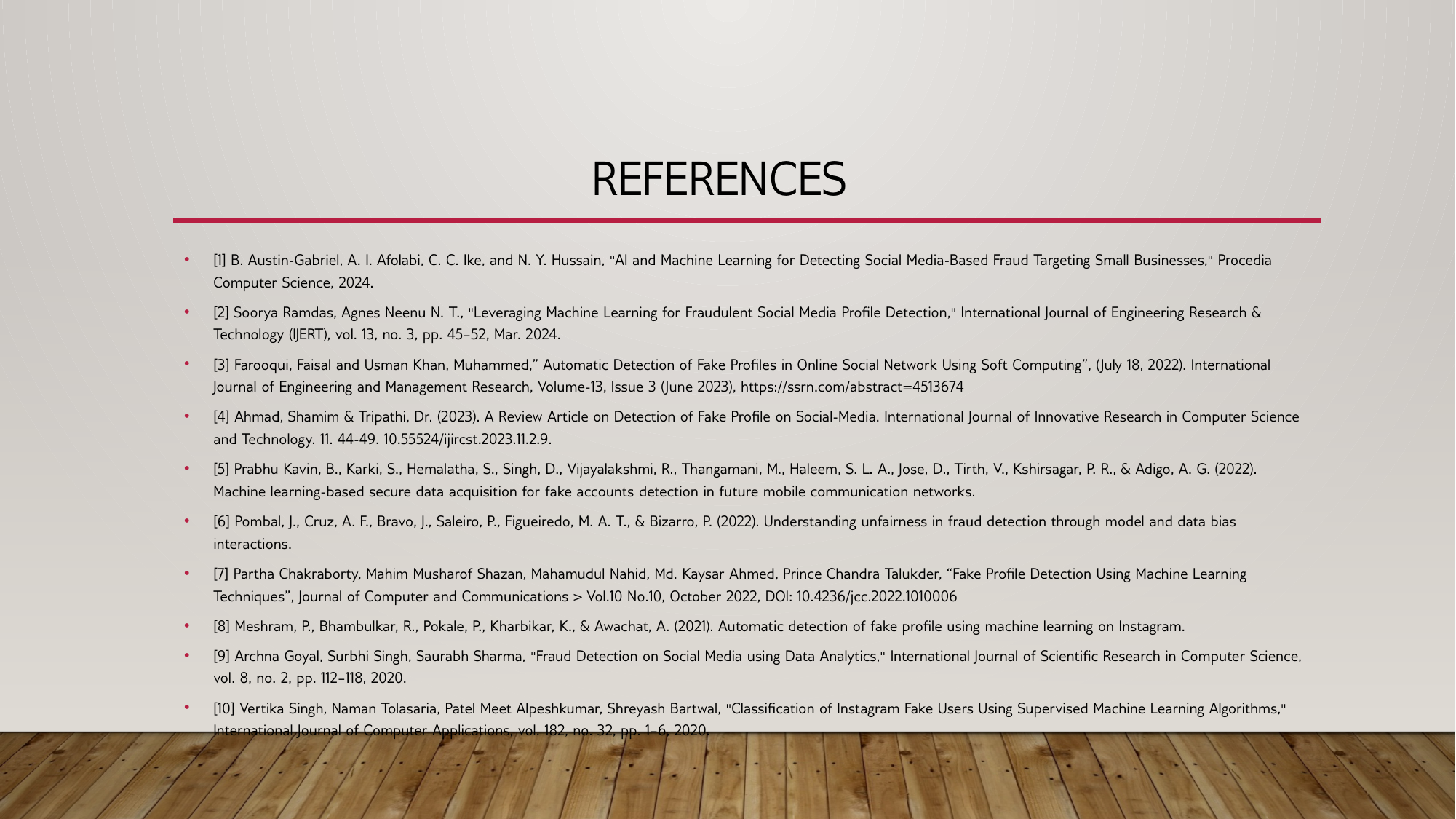

# references
[1] B. Austin-Gabriel, A. I. Afolabi, C. C. Ike, and N. Y. Hussain, "AI and Machine Learning for Detecting Social Media-Based Fraud Targeting Small Businesses," Procedia Computer Science, 2024.
[2] Soorya Ramdas, Agnes Neenu N. T., "Leveraging Machine Learning for Fraudulent Social Media Profile Detection," International Journal of Engineering Research & Technology (IJERT), vol. 13, no. 3, pp. 45–52, Mar. 2024.
[3] Farooqui, Faisal and Usman Khan, Muhammed,” Automatic Detection of Fake Profiles in Online Social Network Using Soft Computing”, (July 18, 2022). International Journal of Engineering and Management Research, Volume-13, Issue 3 (June 2023), https://ssrn.com/abstract=4513674
[4] Ahmad, Shamim & Tripathi, Dr. (2023). A Review Article on Detection of Fake Profile on Social-Media. International Journal of Innovative Research in Computer Science and Technology. 11. 44-49. 10.55524/ijircst.2023.11.2.9.
[5] Prabhu Kavin, B., Karki, S., Hemalatha, S., Singh, D., Vijayalakshmi, R., Thangamani, M., Haleem, S. L. A., Jose, D., Tirth, V., Kshirsagar, P. R., & Adigo, A. G. (2022). Machine learning‐based secure data acquisition for fake accounts detection in future mobile communication networks.
[6] Pombal, J., Cruz, A. F., Bravo, J., Saleiro, P., Figueiredo, M. A. T., & Bizarro, P. (2022). Understanding unfairness in fraud detection through model and data bias interactions.
[7] Partha Chakraborty, Mahim Musharof Shazan, Mahamudul Nahid, Md. Kaysar Ahmed, Prince Chandra Talukder, “Fake Profile Detection Using Machine Learning Techniques”, Journal of Computer and Communications > Vol.10 No.10, October 2022, DOI: 10.4236/jcc.2022.1010006
[8] Meshram, P., Bhambulkar, R., Pokale, P., Kharbikar, K., & Awachat, A. (2021). Automatic detection of fake profile using machine learning on Instagram.
[9] Archna Goyal, Surbhi Singh, Saurabh Sharma, "Fraud Detection on Social Media using Data Analytics," International Journal of Scientific Research in Computer Science, vol. 8, no. 2, pp. 112–118, 2020.
[10] Vertika Singh, Naman Tolasaria, Patel Meet Alpeshkumar, Shreyash Bartwal, "Classification of Instagram Fake Users Using Supervised Machine Learning Algorithms," International Journal of Computer Applications, vol. 182, no. 32, pp. 1–6, 2020.